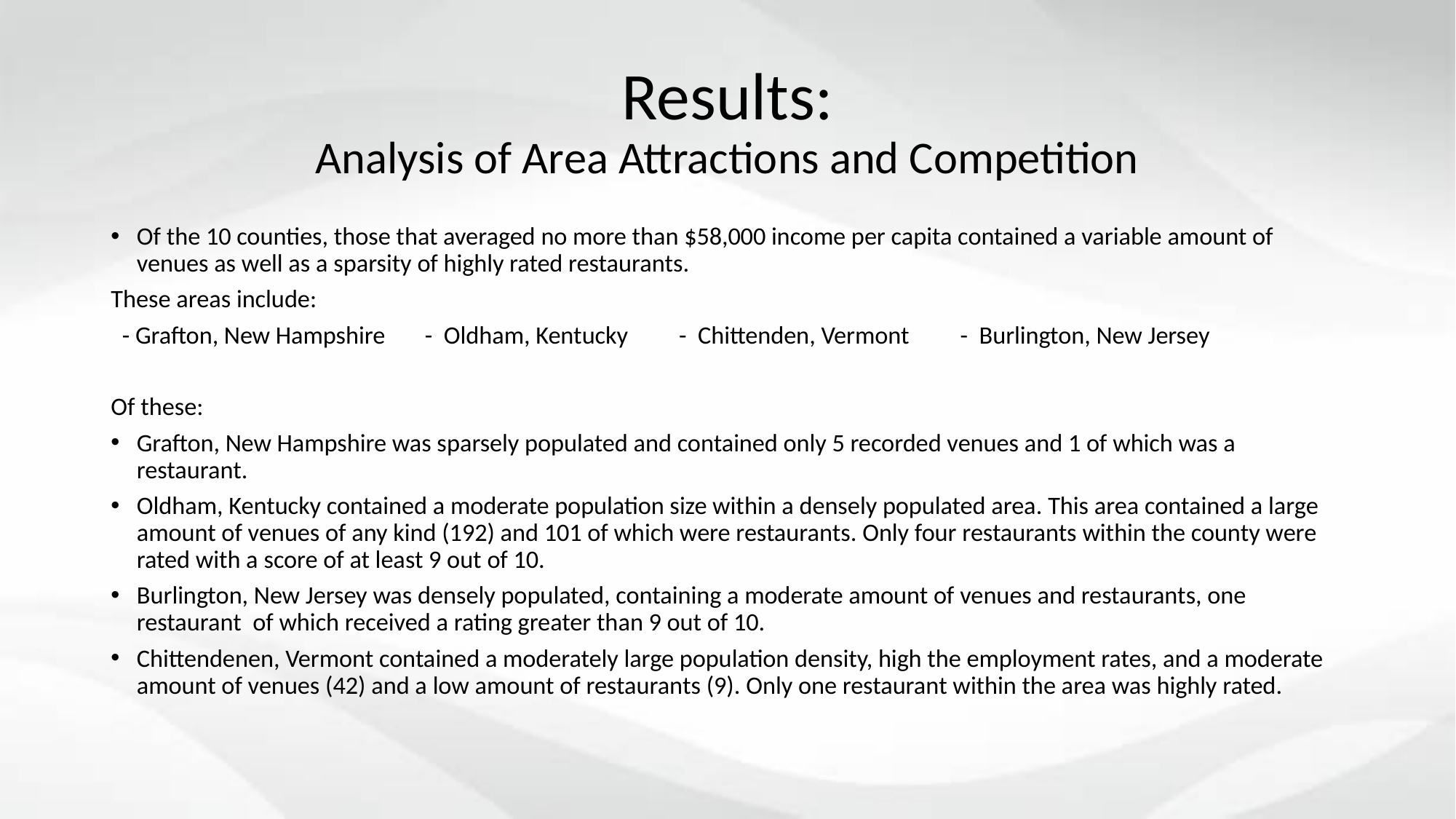

# Results: Analysis of Area Attractions and Competition
Of the 10 counties, those that averaged no more than $58,000 income per capita contained a variable amount of venues as well as a sparsity of highly rated restaurants.
These areas include:
  - Grafton, New Hampshire       -  Oldham, Kentucky         -  Chittenden, Vermont         -  Burlington, New Jersey

Of these:
Grafton, New Hampshire was sparsely populated and contained only 5 recorded venues and 1 of which was a restaurant.
Oldham, Kentucky contained a moderate population size within a densely populated area. This area contained a large amount of venues of any kind (192) and 101 of which were restaurants. Only four restaurants within the county were rated with a score of at least 9 out of 10.
Burlington, New Jersey was densely populated, containing a moderate amount of venues and restaurants, one restaurant  of which received a rating greater than 9 out of 10.
Chittendenen, Vermont contained a moderately large population density, high the employment rates, and a moderate amount of venues (42) and a low amount of restaurants (9). Only one restaurant within the area was highly rated.